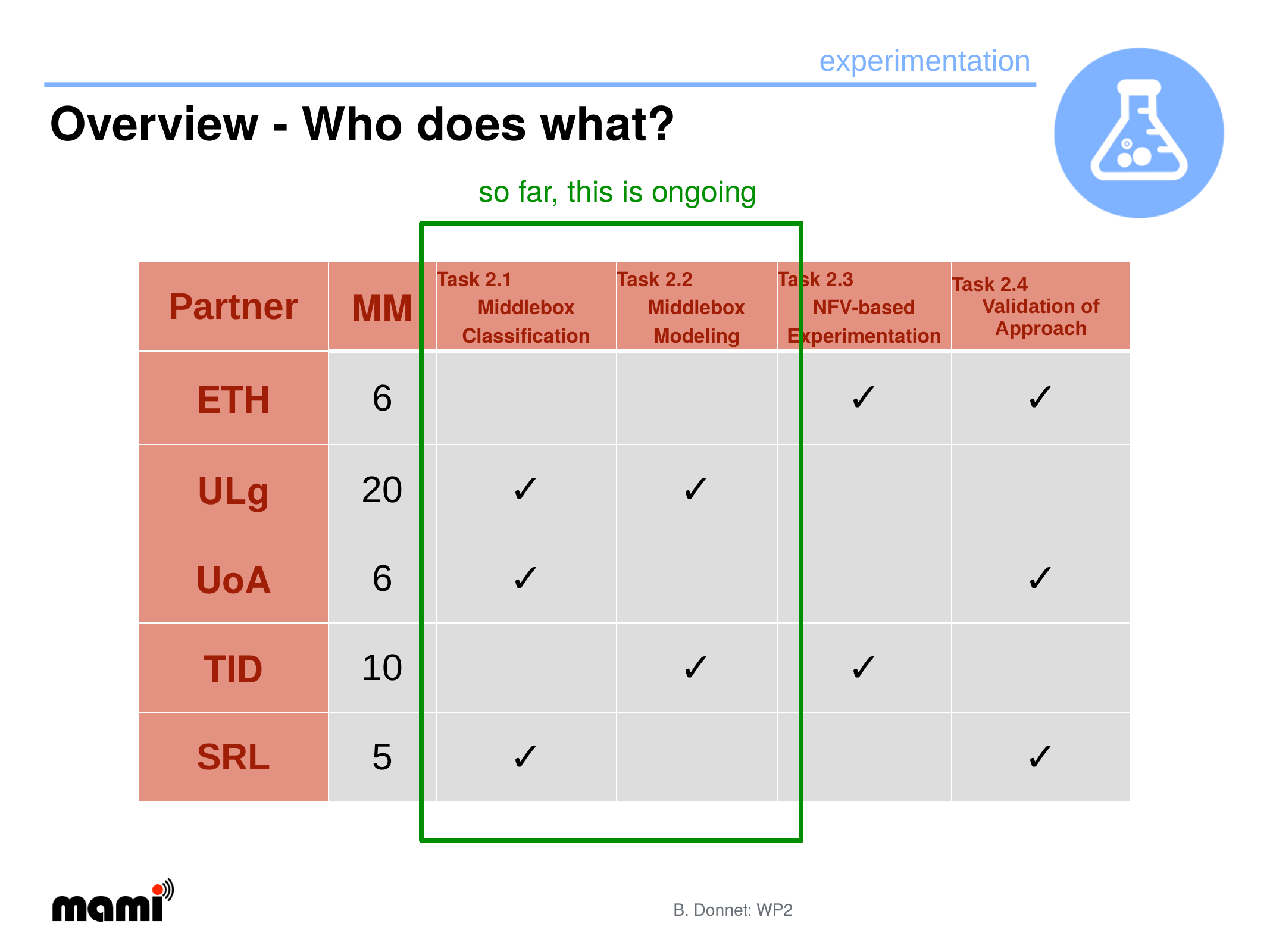

# Overview - Who does what?
so far, this is ongoing

| Partner | MM | Task 2.1 Middlebox Classification | Task 2.2 Middlebox Modeling | Task 2.3 NFV-based Experimentation | Task 2.4 Validation of Approach |
| --- | --- | --- | --- | --- | --- |
| ETH | 6 |  |  | ✓ | ✓ |
| ULg | 20 | ✓ | ✓ |  |  |
| UoA | 6 | ✓ |  |  | ✓ |
| TID | 10 |  | ✓ | ✓ |  |
| SRL | 5 | ✓ |  |  | ✓ |

8